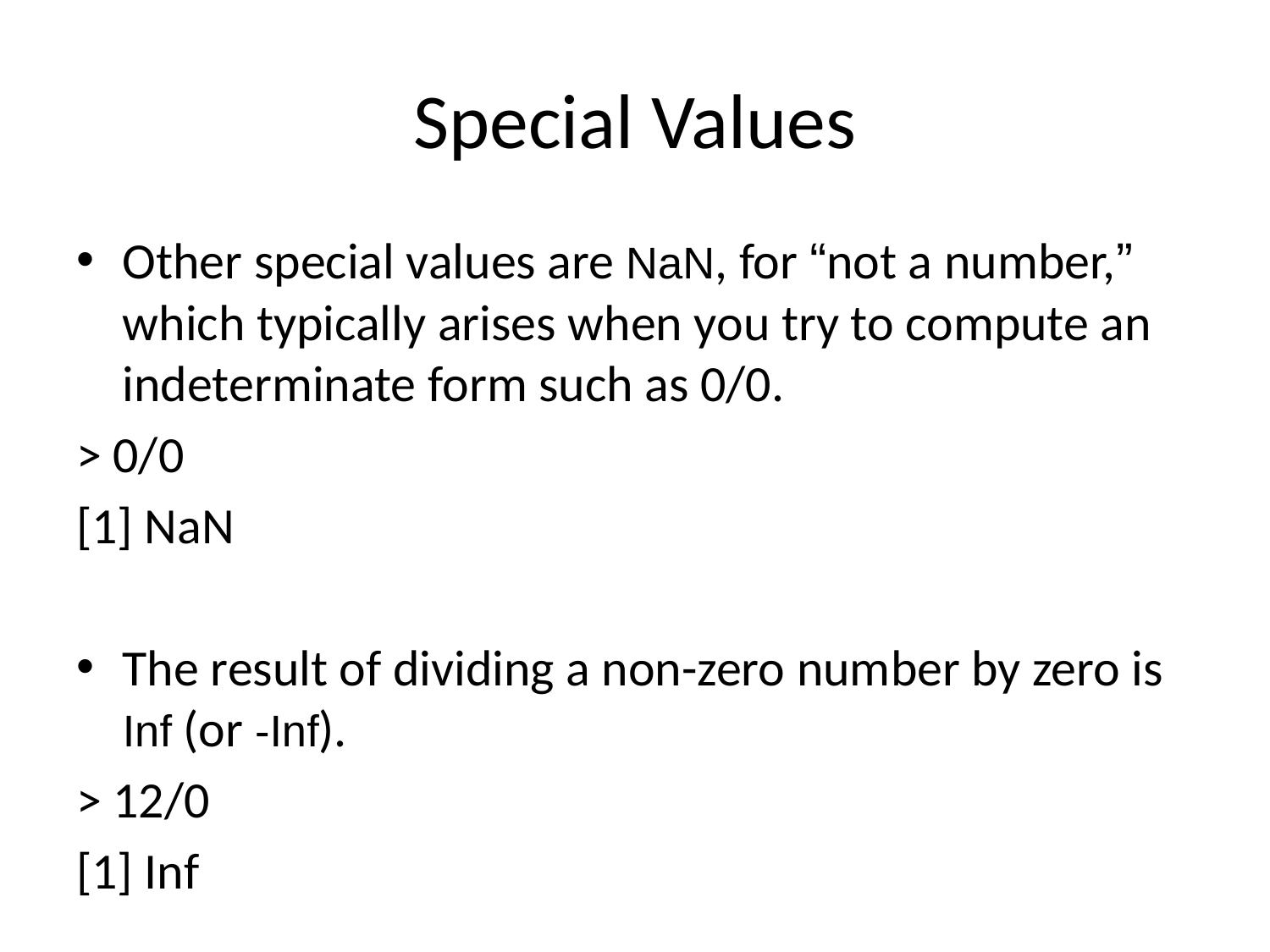

# Special Values
Other special values are NaN, for “not a number,” which typically arises when you try to compute an indeterminate form such as 0/0.
> 0/0
[1] NaN

The result of dividing a non-zero number by zero is Inf (or -Inf).
> 12/0
[1] Inf